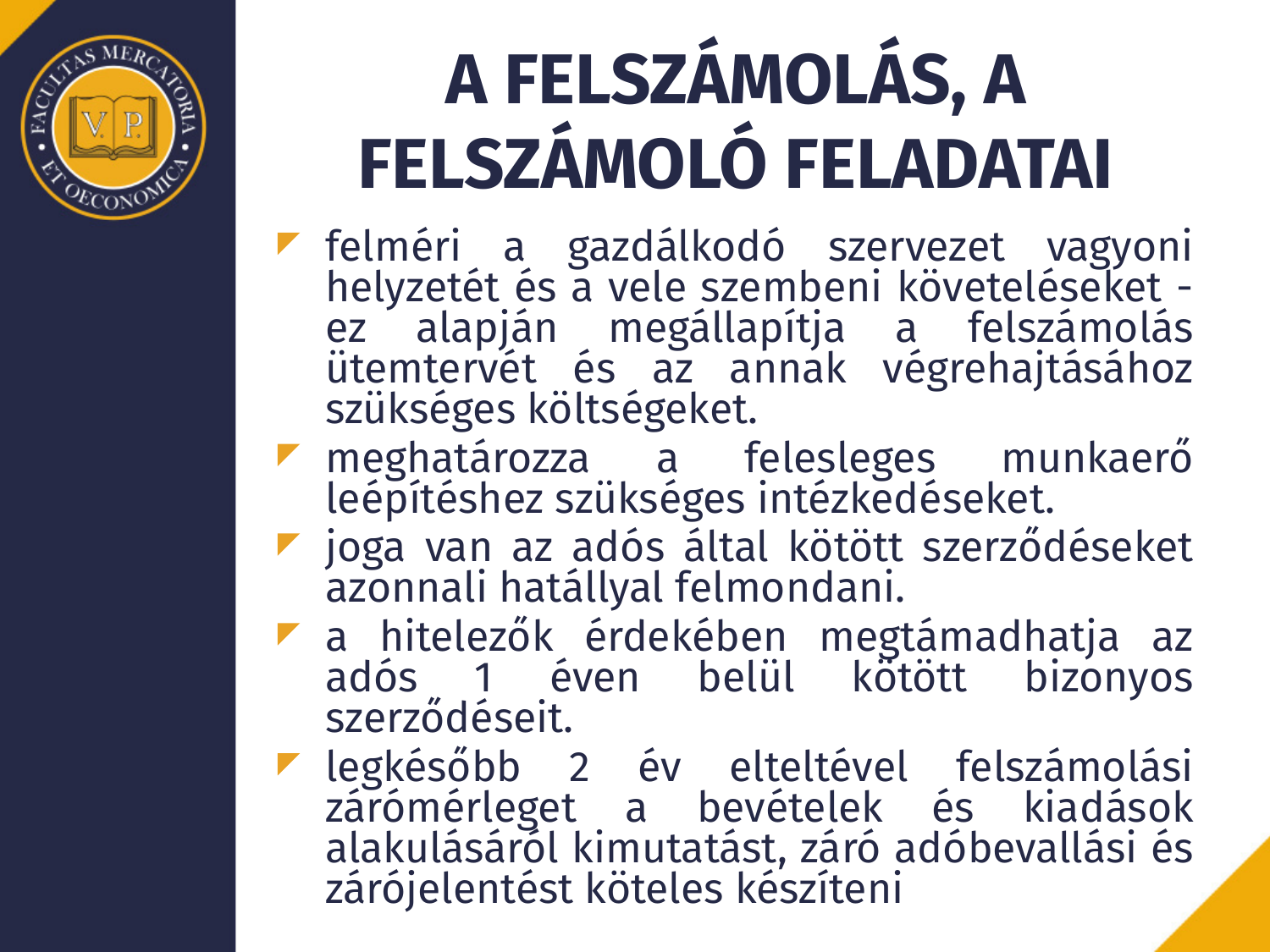

# A FELSZÁMOLÁS, A FELSZÁMOLÓ FELADATAI
felméri a gazdálkodó szervezet vagyoni helyzetét és a vele szembeni követeléseket - ez alapján megállapítja a felszámolás ütemtervét és az annak végrehajtásához szükséges költségeket.
meghatározza a felesleges munkaerő leépítéshez szükséges intézkedéseket.
joga van az adós által kötött szerződéseket azonnali hatállyal felmondani.
a hitelezők érdekében megtámadhatja az adós 1 éven belül kötött bizonyos szerződéseit.
legkésőbb 2 év elteltével felszámolási zárómérleget a bevételek és kiadások alakulásáról kimutatást, záró adóbevallási és zárójelentést köteles készíteni